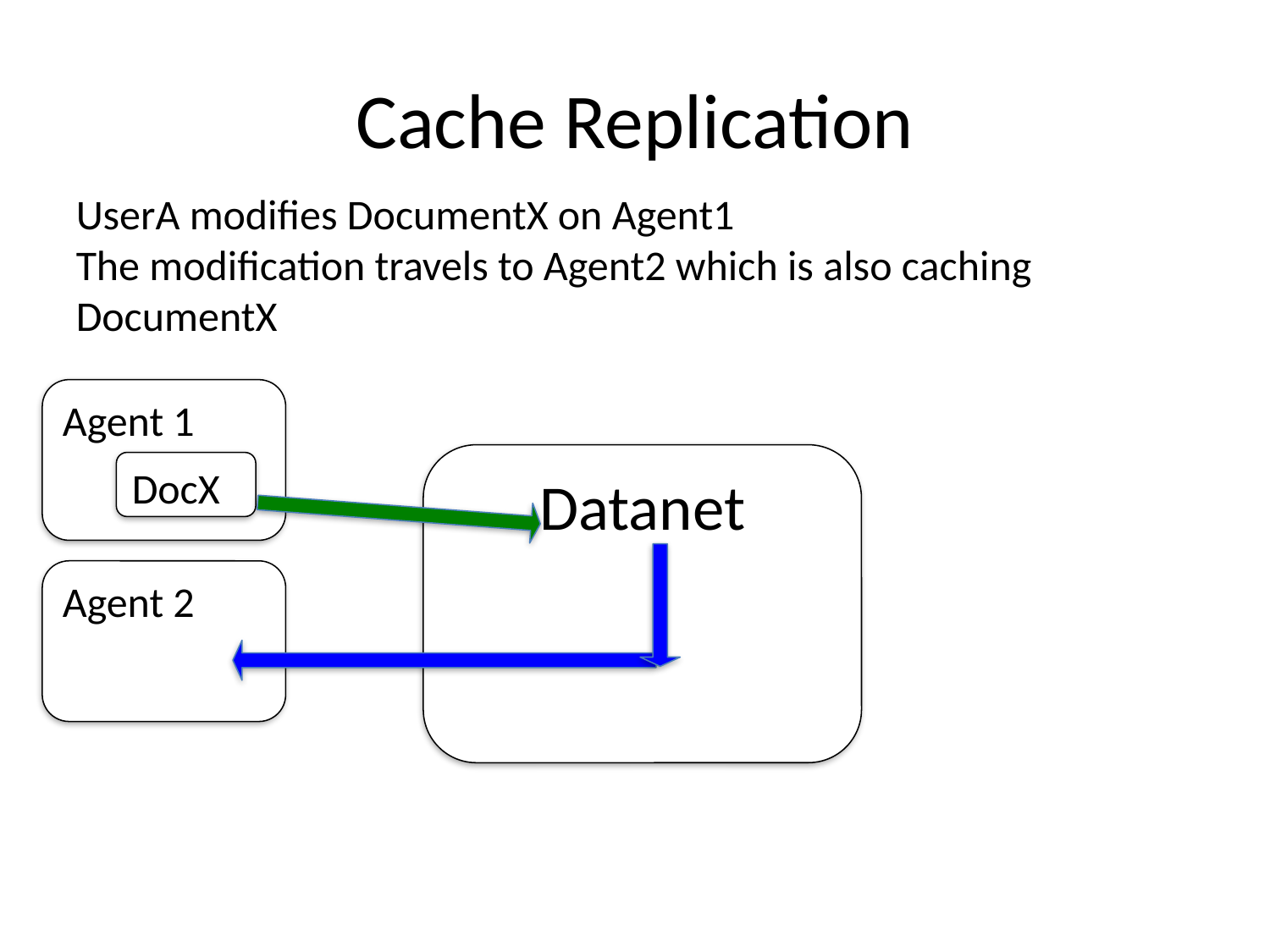

# Cache Replication
UserA modifies DocumentX on Agent1
The modification travels to Agent2 which is also caching DocumentX
Agent 1
Datanet
DocX

Agent 2